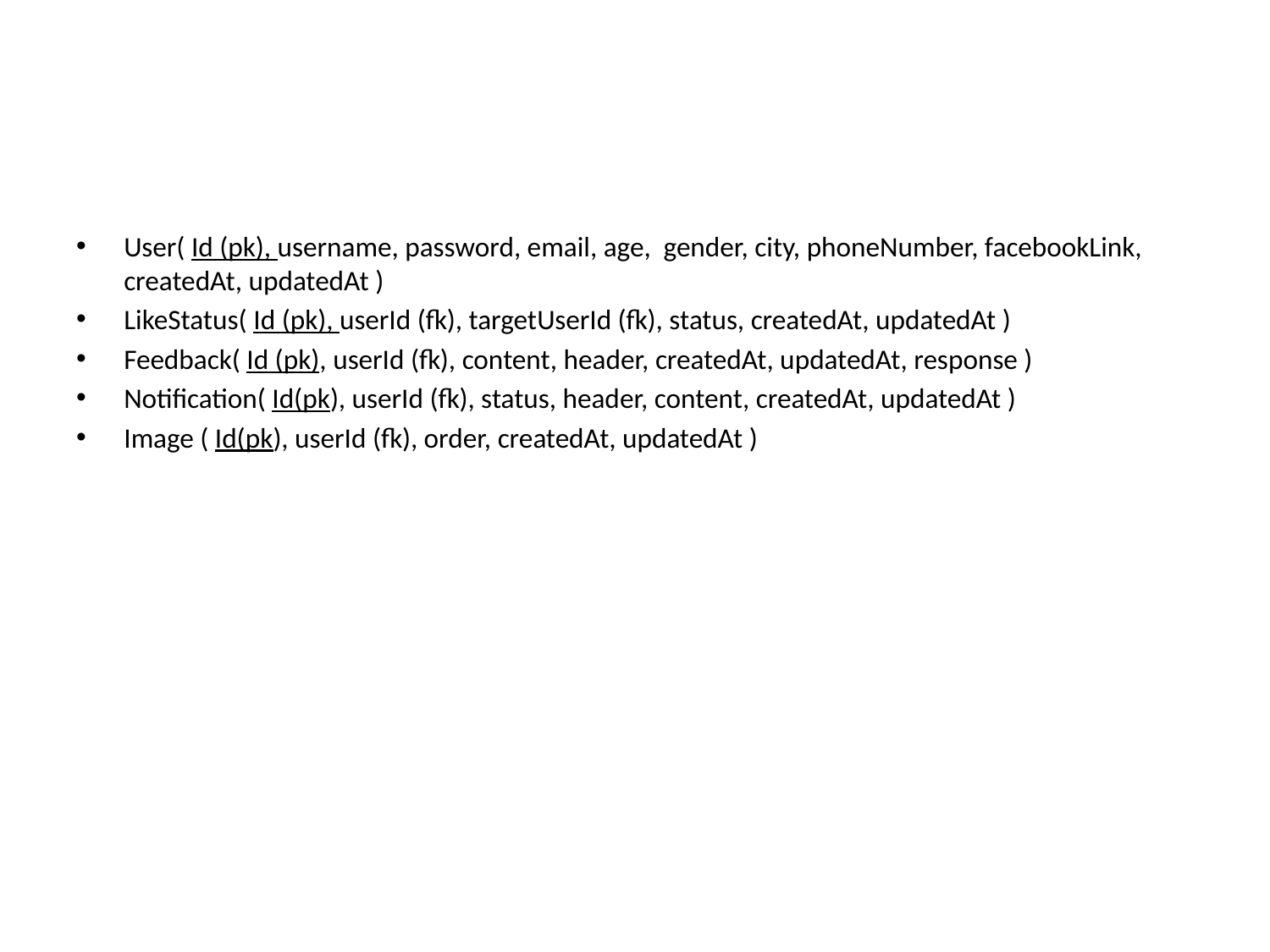

User( Id (pk), username, password, email, age,  gender, city, phoneNumber, facebookLink, createdAt, updatedAt )
LikeStatus( Id (pk), userId (fk), targetUserId (fk), status, createdAt, updatedAt )
Feedback( Id (pk), userId (fk), content, header, createdAt, updatedAt, response )
Notification( Id(pk), userId (fk), status, header, content, createdAt, updatedAt )
Image ( Id(pk), userId (fk), order, createdAt, updatedAt )